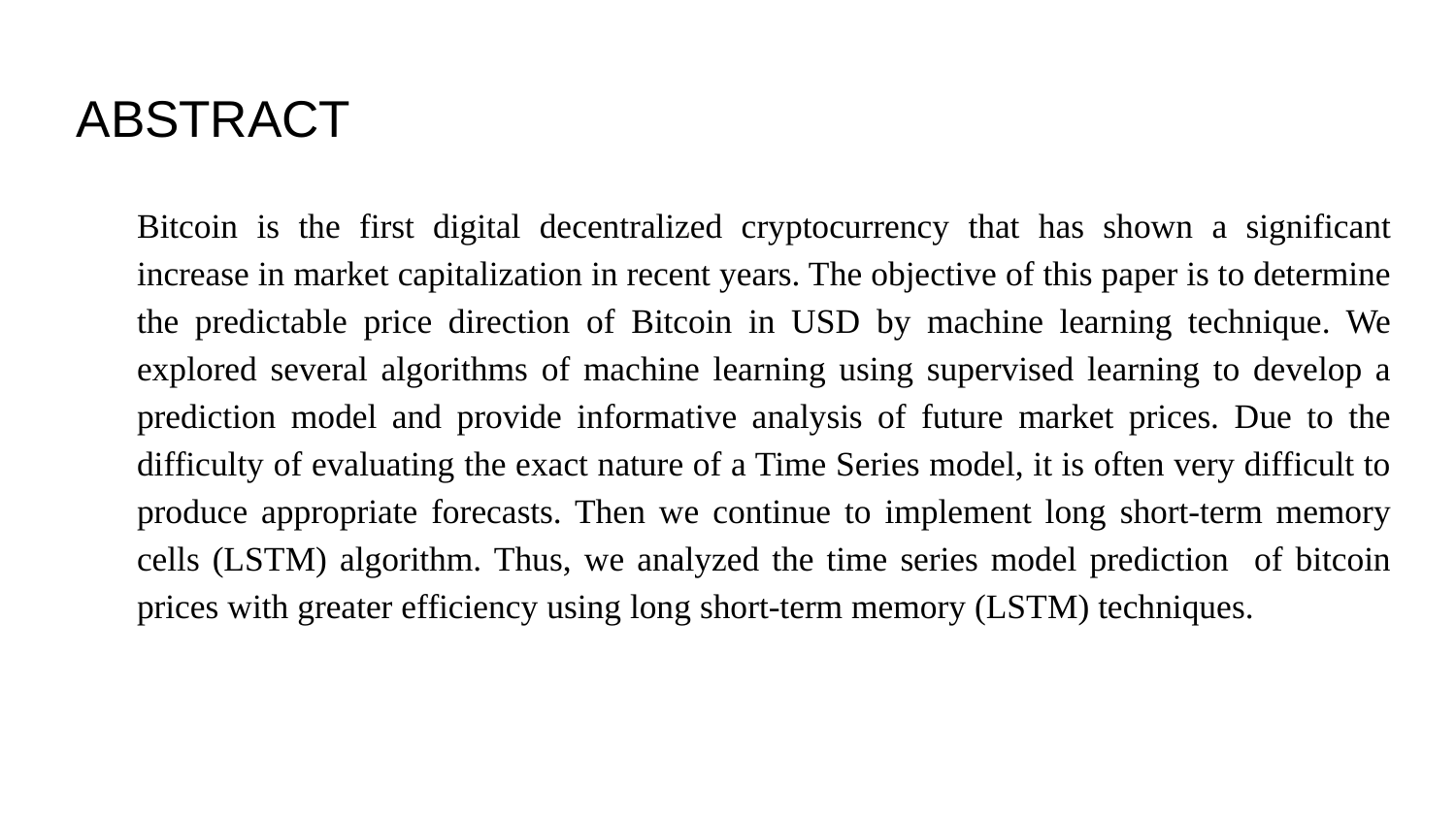

# ABSTRACT
Bitcoin is the first digital decentralized cryptocurrency that has shown a significant increase in market capitalization in recent years. The objective of this paper is to determine the predictable price direction of Bitcoin in USD by machine learning technique. We explored several algorithms of machine learning using supervised learning to develop a prediction model and provide informative analysis of future market prices. Due to the difficulty of evaluating the exact nature of a Time Series model, it is often very difficult to produce appropriate forecasts. Then we continue to implement long short-term memory cells (LSTM) algorithm. Thus, we analyzed the time series model prediction  of bitcoin prices with greater efficiency using long short-term memory (LSTM) techniques.